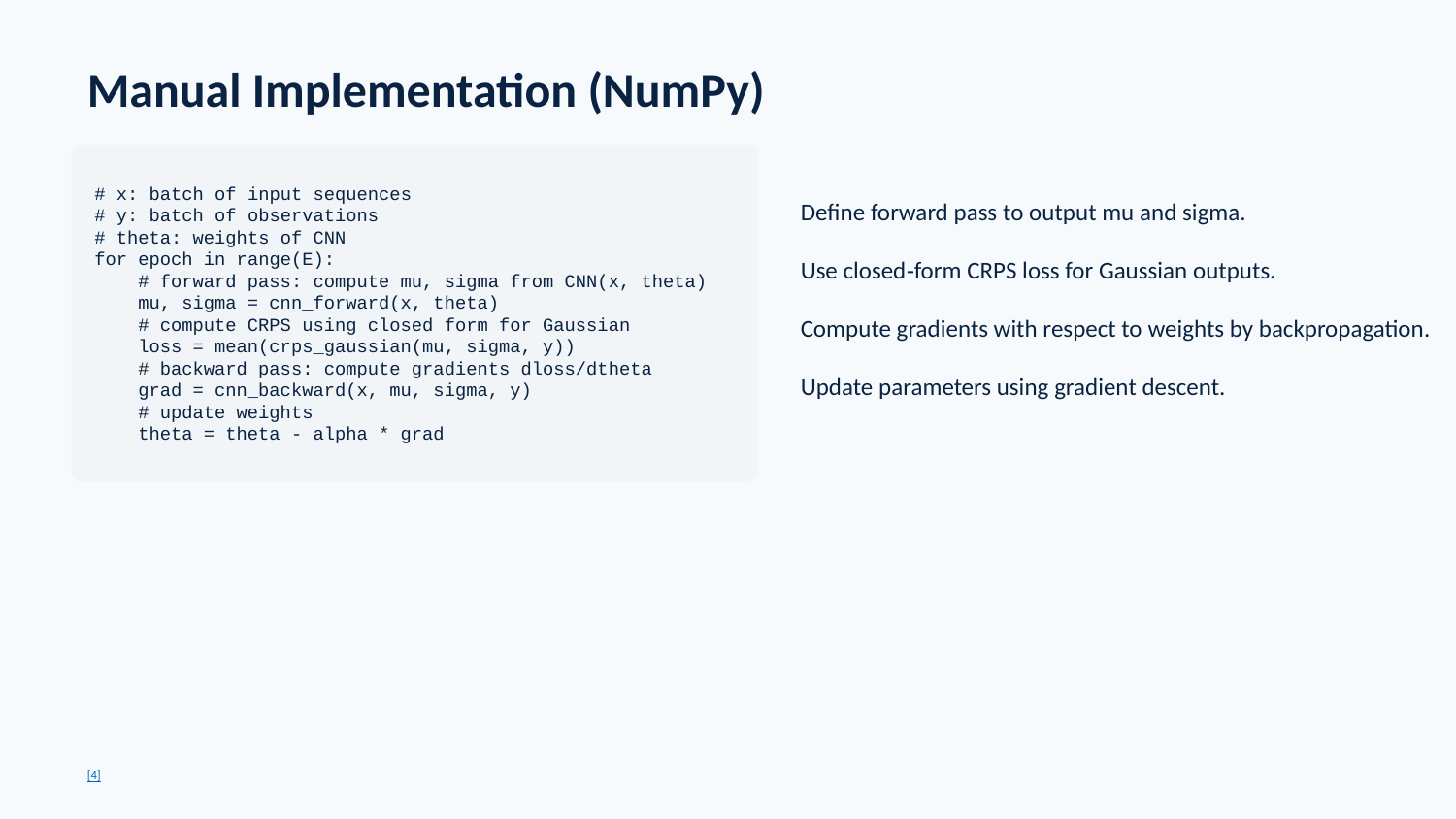

Manual Implementation (NumPy)

Define forward pass to output mu and sigma.

Use closed‑form CRPS loss for Gaussian outputs.

Compute gradients with respect to weights by backpropagation.

Update parameters using gradient descent.

# x: batch of input sequences
# y: batch of observations
# theta: weights of CNN
for epoch in range(E):
    # forward pass: compute mu, sigma from CNN(x, theta)
    mu, sigma = cnn_forward(x, theta)
    # compute CRPS using closed form for Gaussian
    loss = mean(crps_gaussian(mu, sigma, y))
    # backward pass: compute gradients dloss/dtheta
    grad = cnn_backward(x, mu, sigma, y)
    # update weights
    theta = theta - alpha * grad
[4]